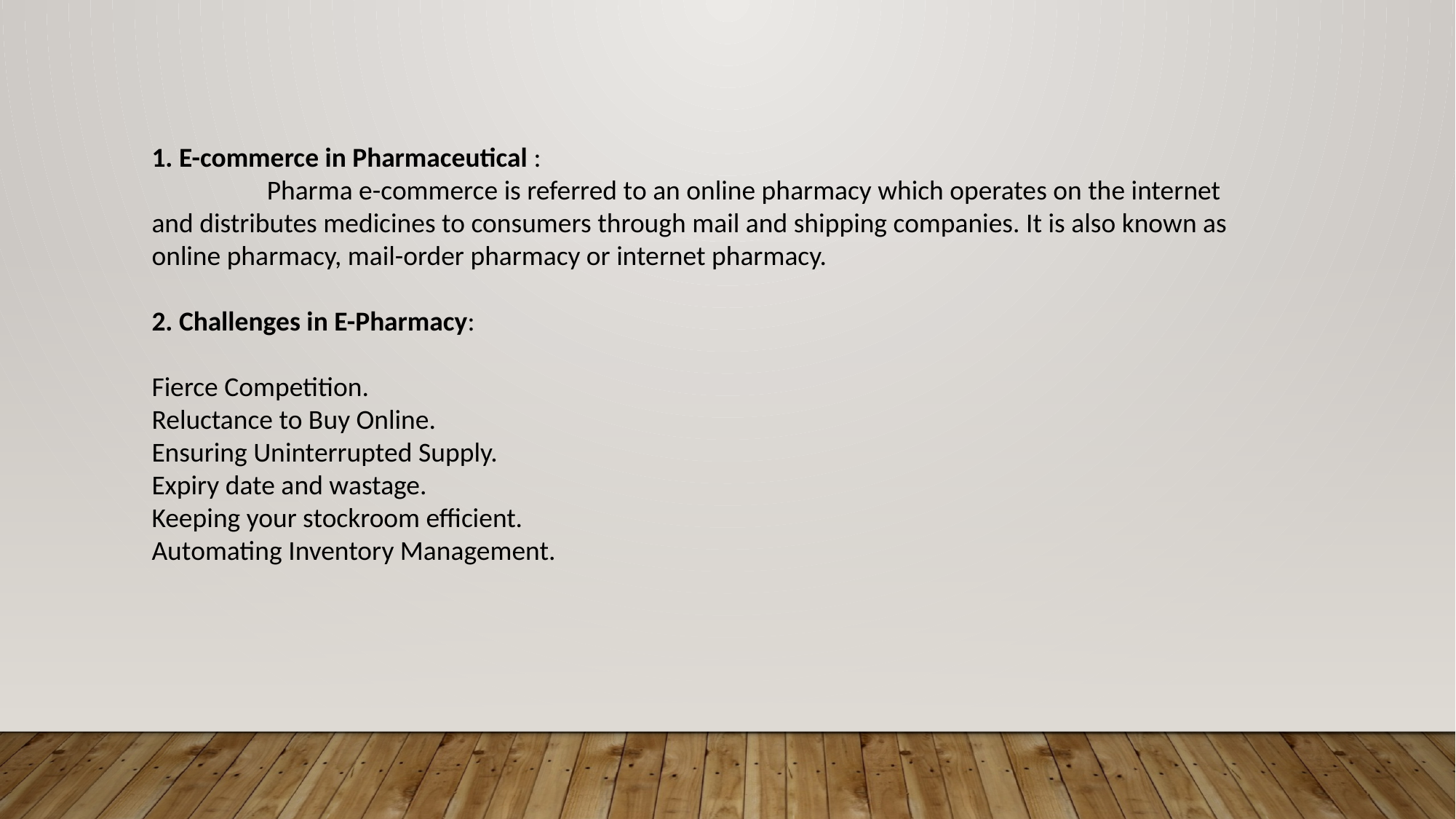

1. E-commerce in Pharmaceutical :
	 Pharma e-commerce is referred to an online pharmacy which operates on the internet and distributes medicines to consumers through mail and shipping companies. It is also known as online pharmacy, mail-order pharmacy or internet pharmacy.
2. Challenges in E-Pharmacy:
Fierce Competition.
Reluctance to Buy Online.
Ensuring Uninterrupted Supply.
Expiry date and wastage.
Keeping your stockroom efficient.
Automating Inventory Management.